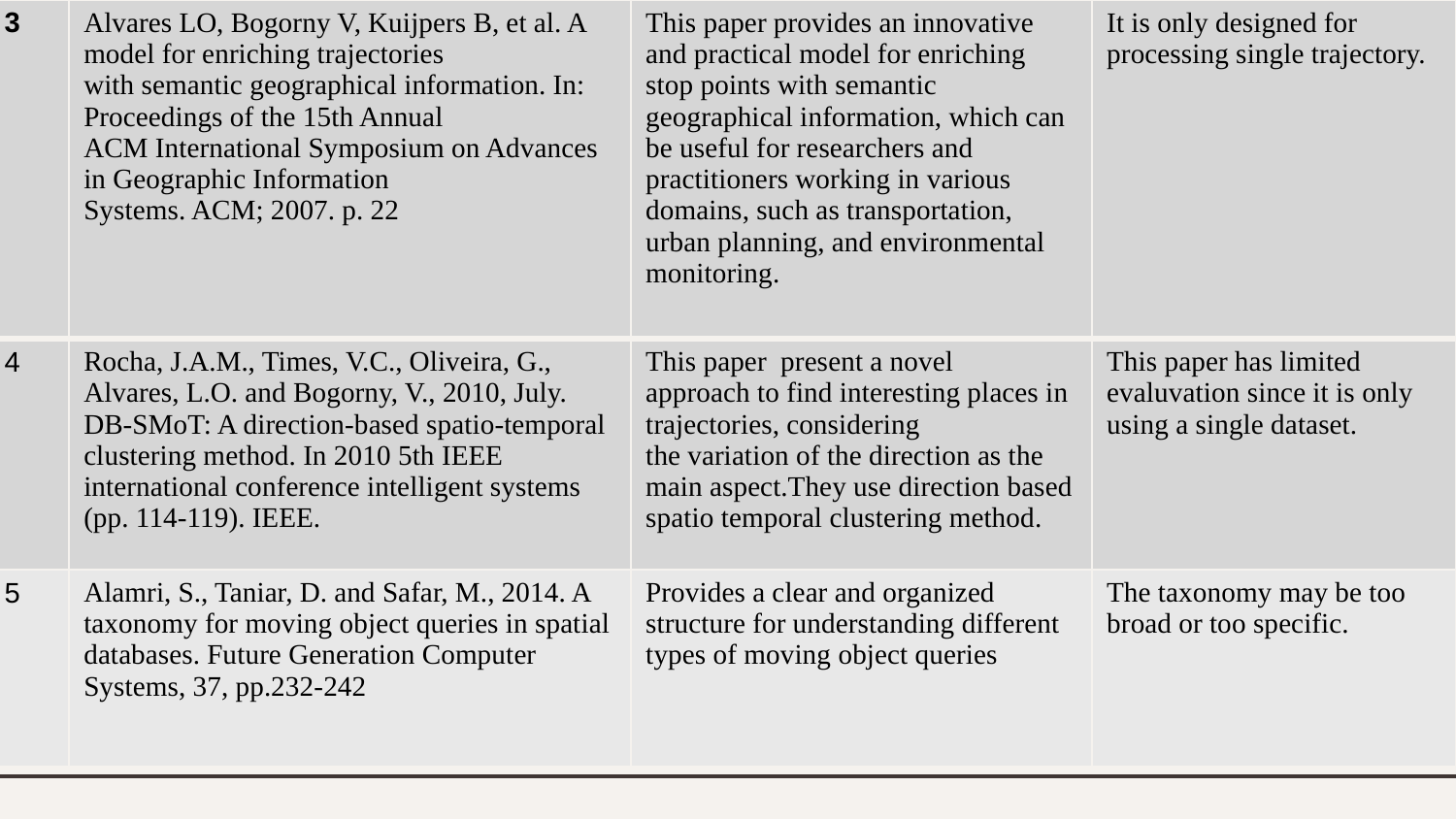

| 3 | Alvares LO, Bogorny V, Kuijpers B, et al. A model for enriching trajectories with semantic geographical information. In: Proceedings of the 15th Annual ACM International Symposium on Advances in Geographic Information Systems. ACM; 2007. p. 22 | This paper provides an innovative and practical model for enriching stop points with semantic geographical information, which can be useful for researchers and practitioners working in various domains, such as transportation, urban planning, and environmental monitoring. | It is only designed for processing single trajectory. |
| --- | --- | --- | --- |
| 4 | Rocha, J.A.M., Times, V.C., Oliveira, G., Alvares, L.O. and Bogorny, V., 2010, July. DB-SMoT: A direction-based spatio-temporal clustering method. In 2010 5th IEEE international conference intelligent systems (pp. 114-119). IEEE. | This paper present a novel approach to find interesting places in trajectories, considering the variation of the direction as the main aspect.They use direction based spatio temporal clustering method. | This paper has limited evaluvation since it is only using a single dataset. |
| 5 | Alamri, S., Taniar, D. and Safar, M., 2014. A taxonomy for moving object queries in spatial databases. Future Generation Computer Systems, 37, pp.232-242 | Provides a clear and organized structure for understanding different types of moving object queries | The taxonomy may be too broad or too specific. |